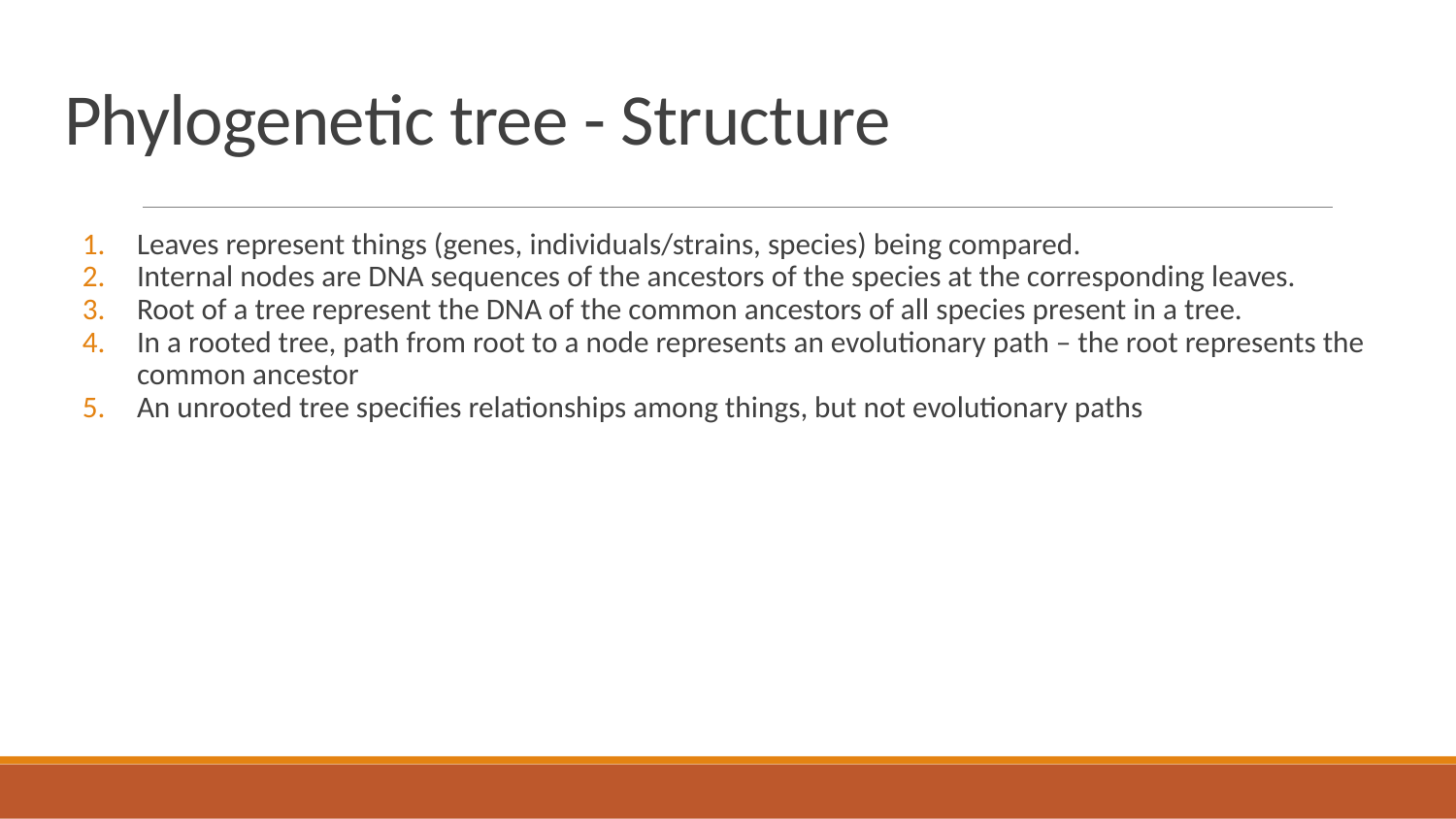

# Phylogenetic tree - Structure
Leaves represent things (genes, individuals/strains, species) being compared.
Internal nodes are DNA sequences of the ancestors of the species at the corresponding leaves.
Root of a tree represent the DNA of the common ancestors of all species present in a tree.
In a rooted tree, path from root to a node represents an evolutionary path – the root represents the common ancestor
An unrooted tree specifies relationships among things, but not evolutionary paths